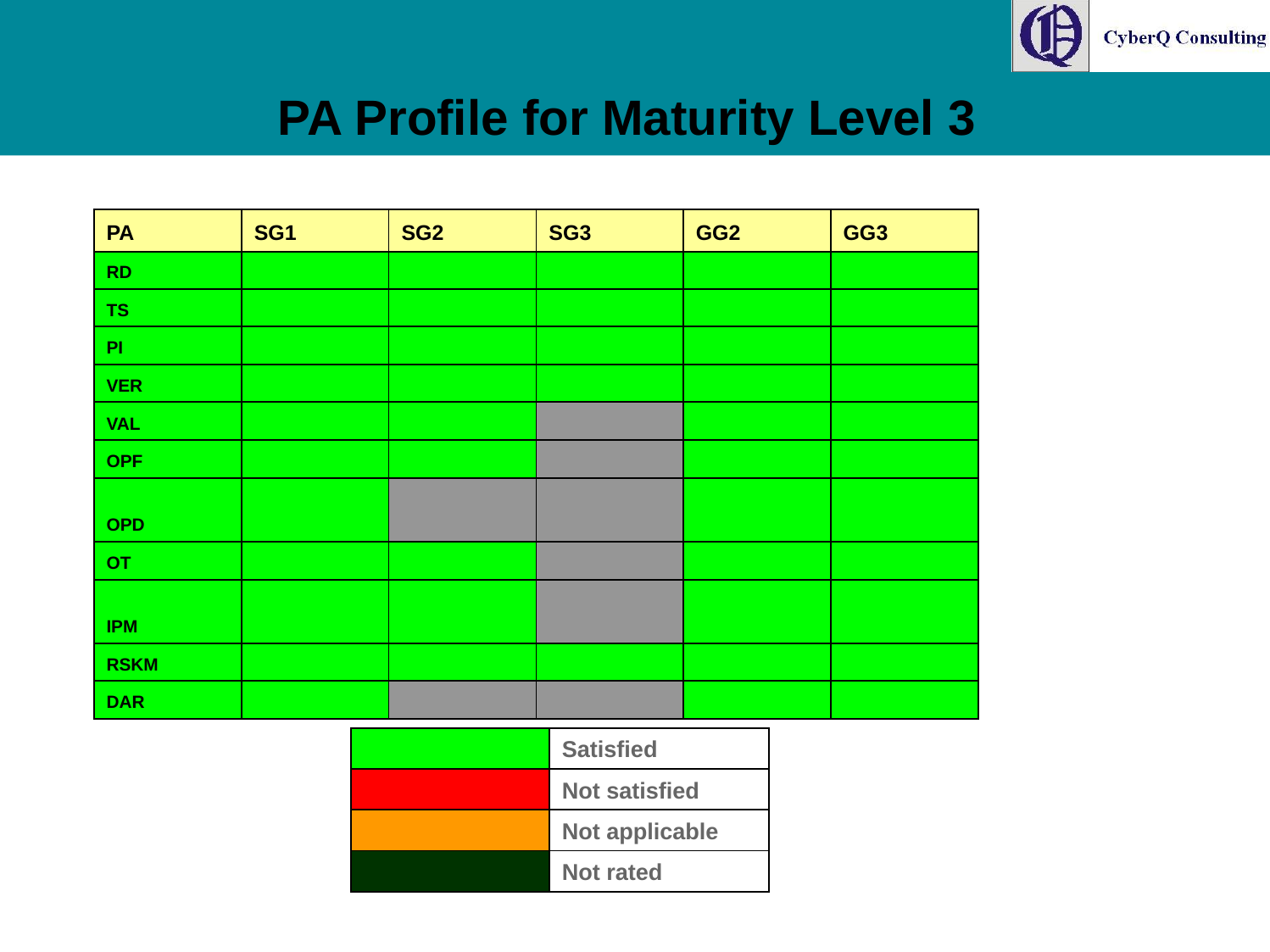

# PA Profile for Maturity Level 3
| PA | SG1 | SG2 | SG3 | GG2 | GG3 |
| --- | --- | --- | --- | --- | --- |
| RD | f | f | f | f | f |
| TS | f | f | f | f | f |
| PI | f | f | f | f | f |
| VER | f | f | f | f | f |
| VAL | f | f |  | f | f |
| OPF | f | f |  | f | f |
| OPD | f |  |  | f | f |
| OT | f | f |  | f | f |
| IPM | f | f |  | f | f |
| RSKM | f | f | f | f | f |
| DAR | f |  |  | f | f |
|  | Satisfied |
| --- | --- |
|  | Not satisfied |
|  | Not applicable |
|  | Not rated |